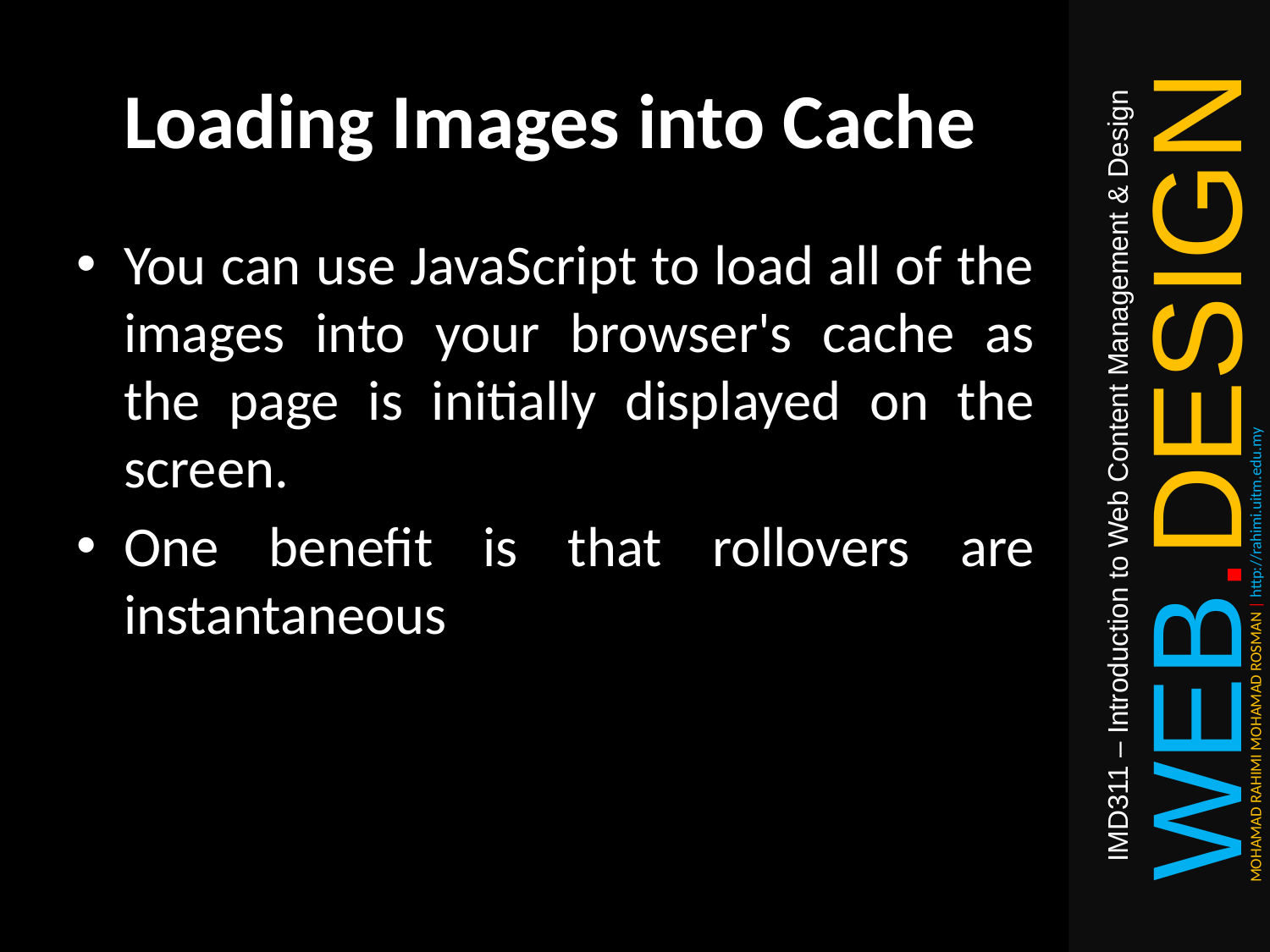

# Loading Images into Cache
You can use JavaScript to load all of the images into your browser's cache as the page is initially displayed on the screen.
One benefit is that rollovers are instantaneous